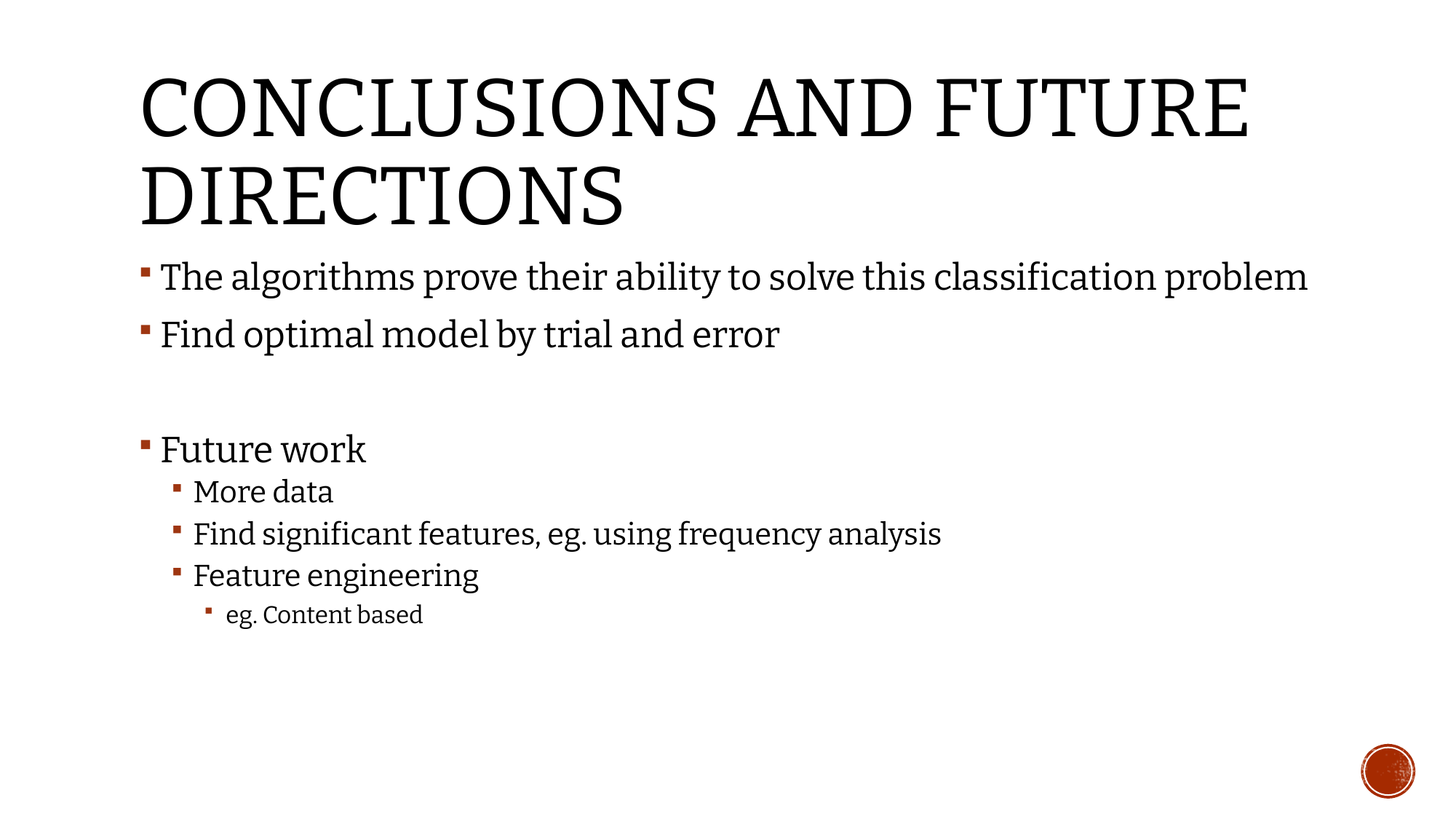

# conclusions and future directions
The algorithms prove their ability to solve this classification problem
Find optimal model by trial and error

Future work
More data
Find significant features, eg. using frequency analysis
Feature engineering
eg. Content based